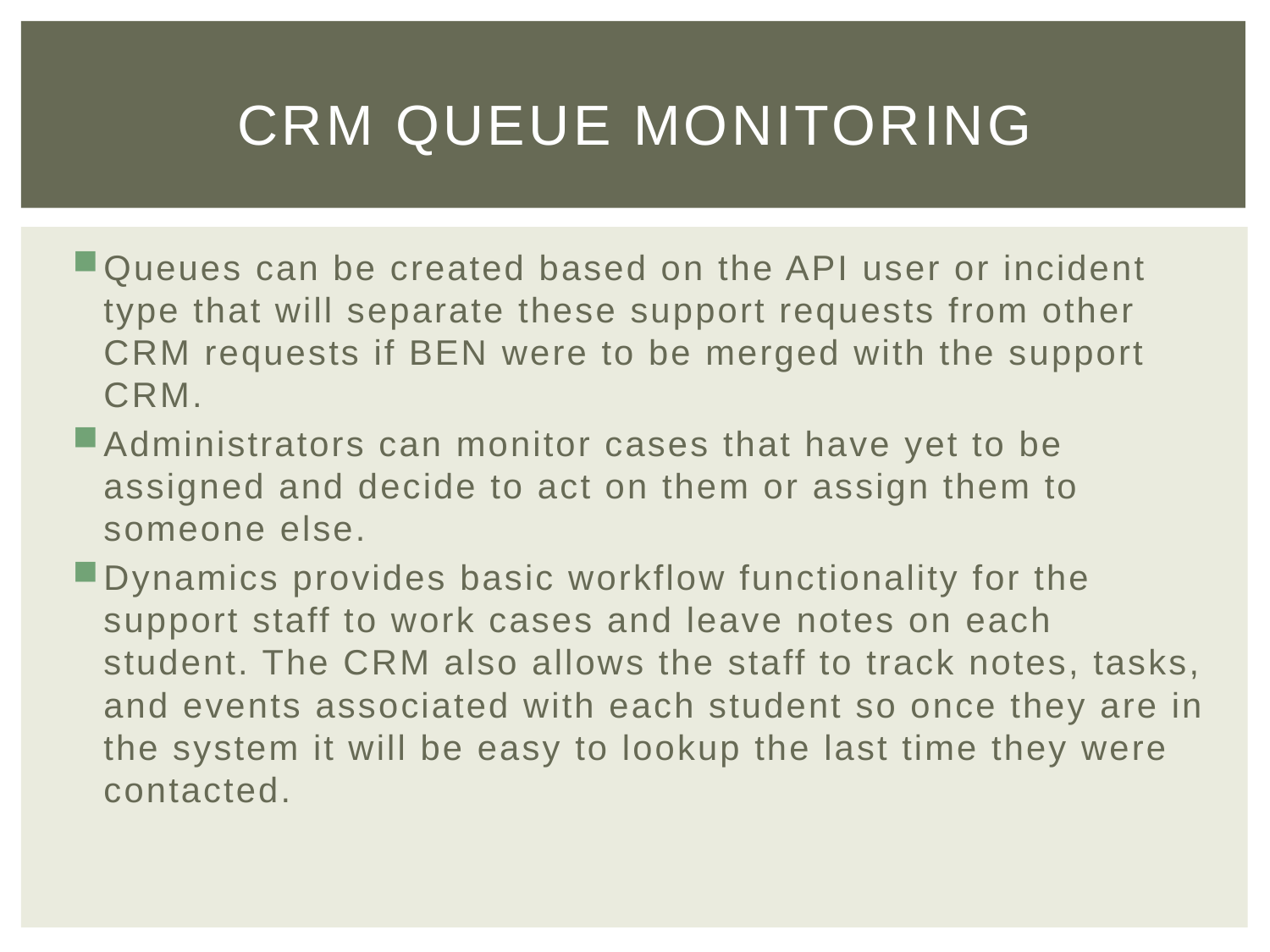

# CRM Queue Monitoring
Queues can be created based on the API user or incident type that will separate these support requests from other CRM requests if BEN were to be merged with the support CRM.
Administrators can monitor cases that have yet to be assigned and decide to act on them or assign them to someone else.
Dynamics provides basic workflow functionality for the support staff to work cases and leave notes on each student. The CRM also allows the staff to track notes, tasks, and events associated with each student so once they are in the system it will be easy to lookup the last time they were contacted.